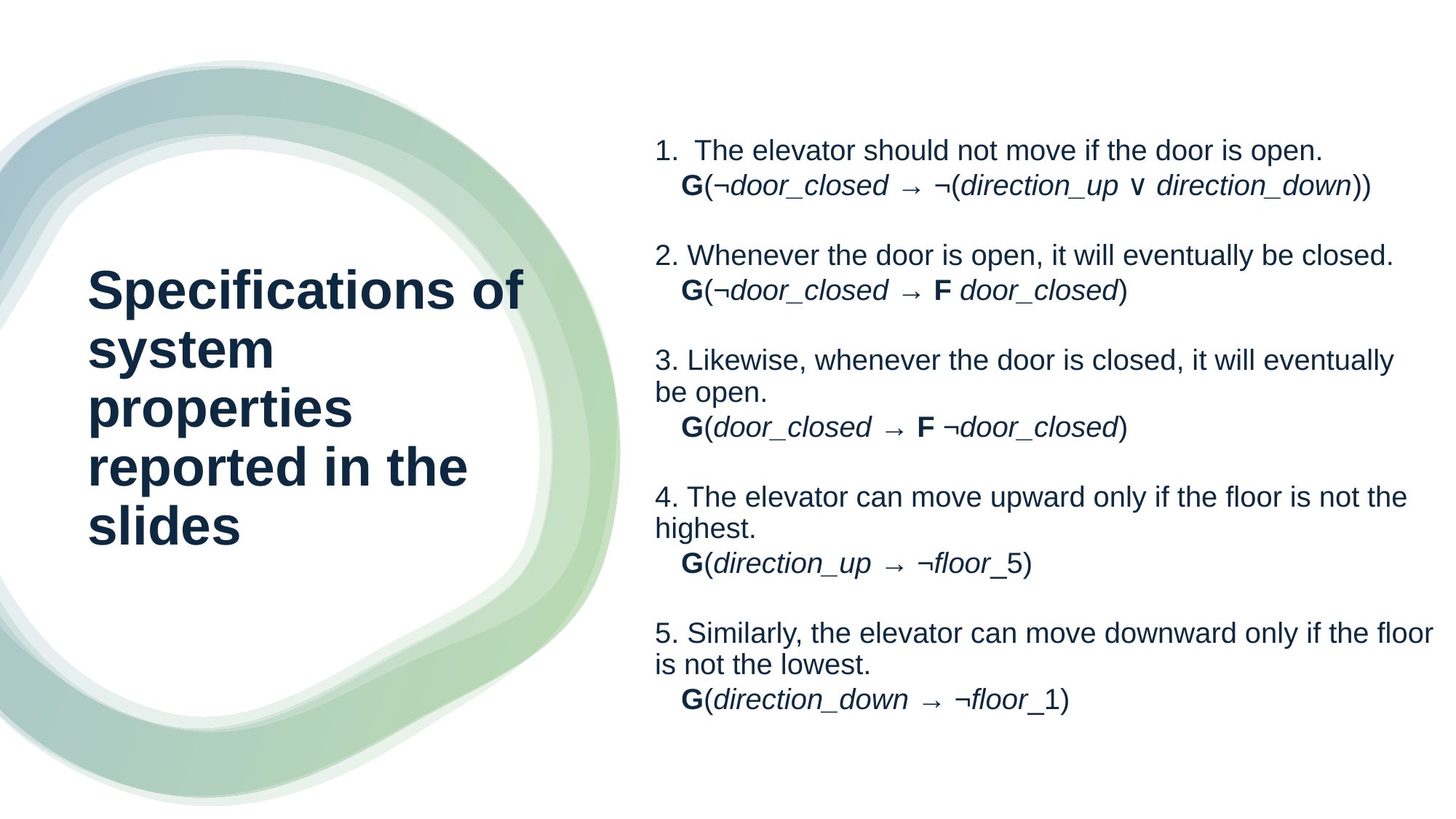

The elevator should not move if the door is open.
	G(¬door_closed → ¬(direction_up ∨ direction_down))

2. Whenever the door is open, it will eventually be closed.
	G(¬door_closed → F door_closed)

3. Likewise, whenever the door is closed, it will eventually be open.
	G(door_closed → F ¬door_closed)

4. The elevator can move upward only if the floor is not the highest.
	G(direction_up → ¬floor_5)

5. Similarly, the elevator can move downward only if the floor is not the lowest.
	G(direction_down → ¬floor_1)

# Specifications of system properties reported in the slides